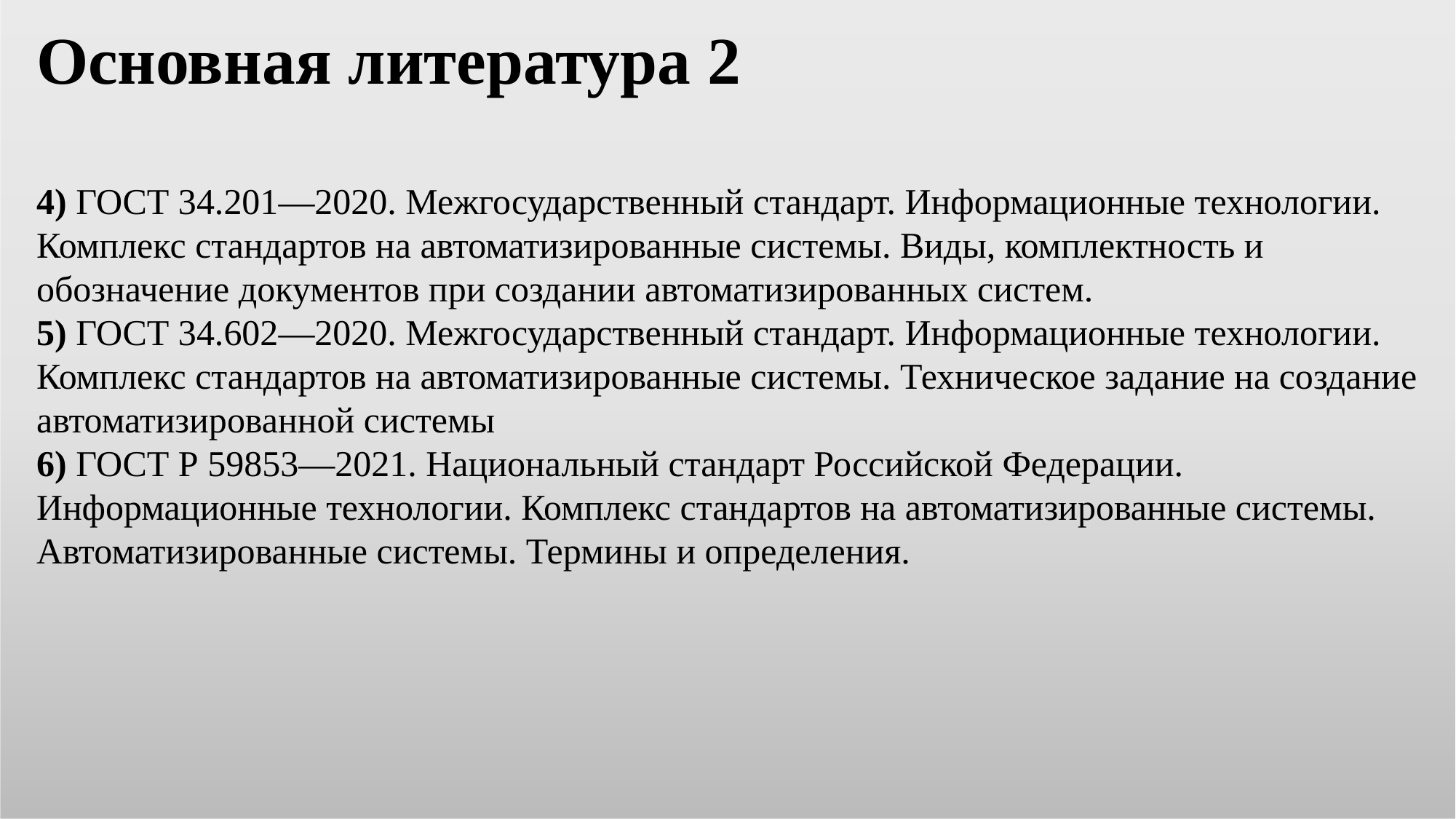

# Основная литература 2 4) ГОСТ 34.201—2020. Межгосударственный стандарт. Информационные технологии. Комплекс стандартов на автоматизированные системы. Виды, комплектность и обозначение документов при создании автоматизированных систем. 5) ГОСТ 34.602—2020. Межгосударственный стандарт. Информационные технологии. Комплекс стандартов на автоматизированные системы. Техническое задание на создание автоматизированной системы 6) ГОСТ Р 59853—2021. Национальный стандарт Российской Федерации. Информационные технологии. Комплекс стандартов на автоматизированные системы. Автоматизированные системы. Термины и определения.